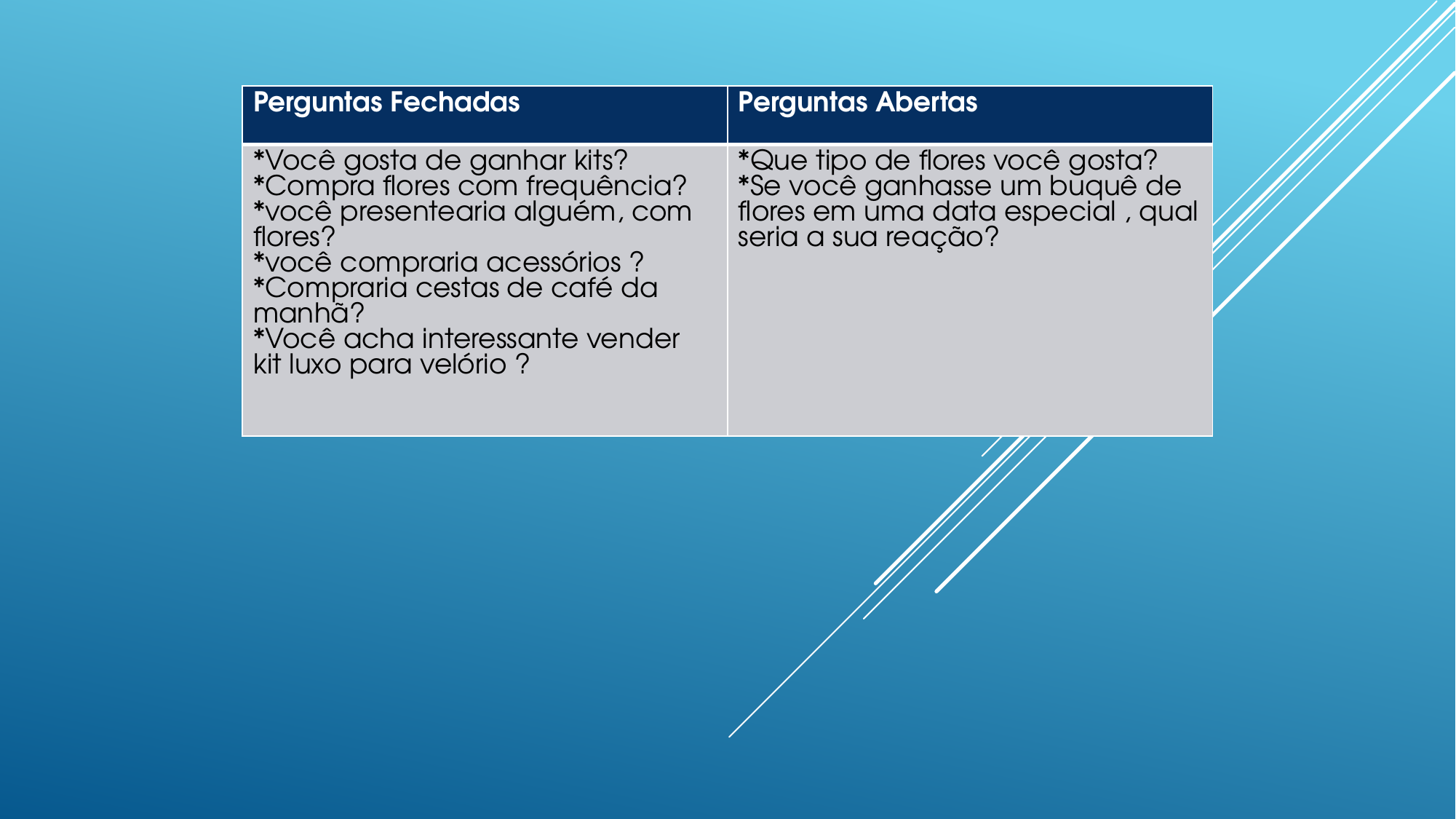

| Perguntas Fechadas | Perguntas Abertas |
| --- | --- |
| \*Você gosta de ganhar kits? \*Compra flores com frequência? \*você presentearia alguém, com flores? \*você compraria acessórios ? \*Compraria cestas de café da manhã? \*Você acha interessante vender kit luxo para velório ? | \*Que tipo de flores você gosta? \*Se você ganhasse um buquê de flores em uma data especial , qual seria a sua reação? |